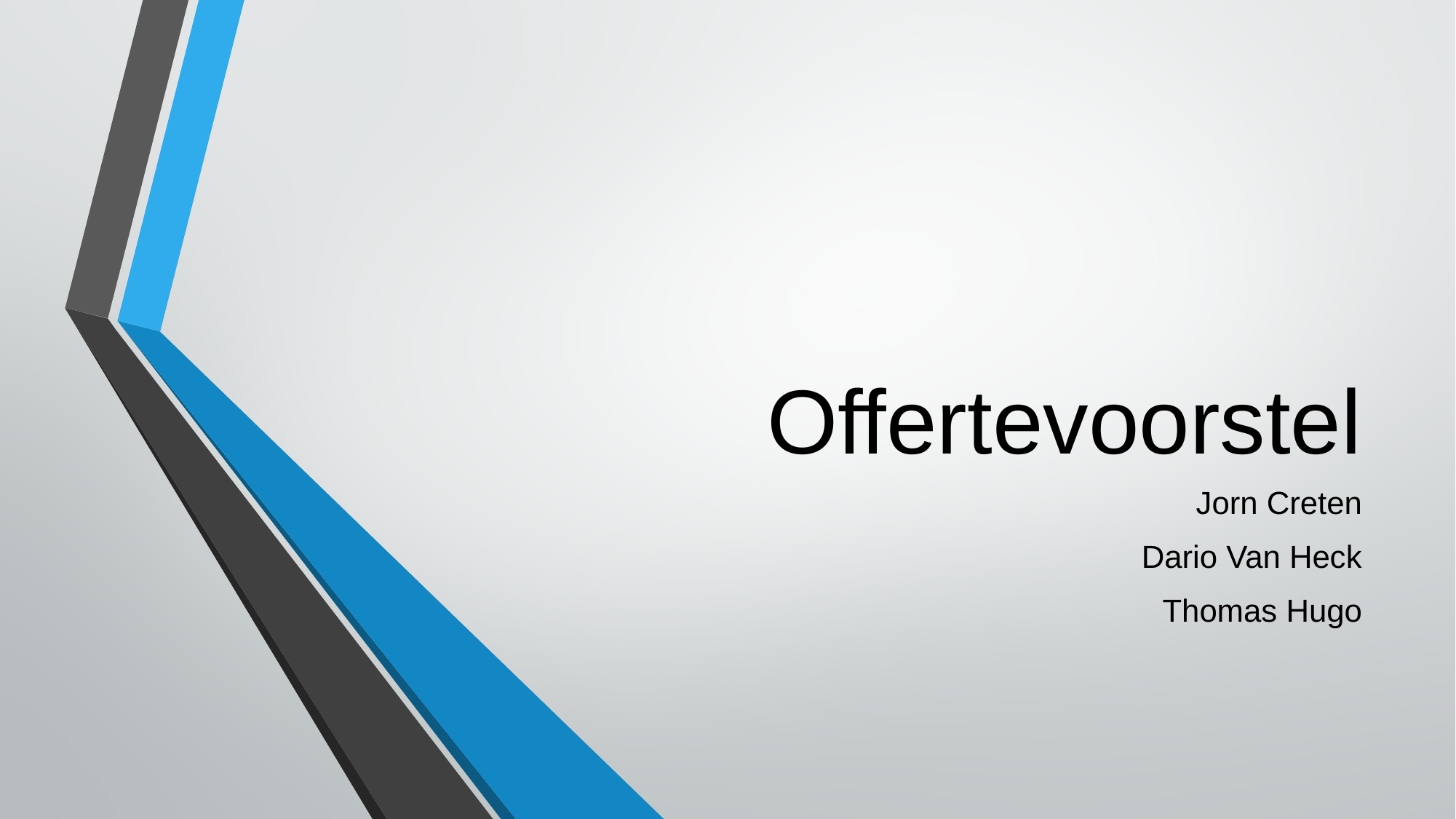

# Offertevoorstel
Jorn Creten
Dario Van Heck
Thomas Hugo